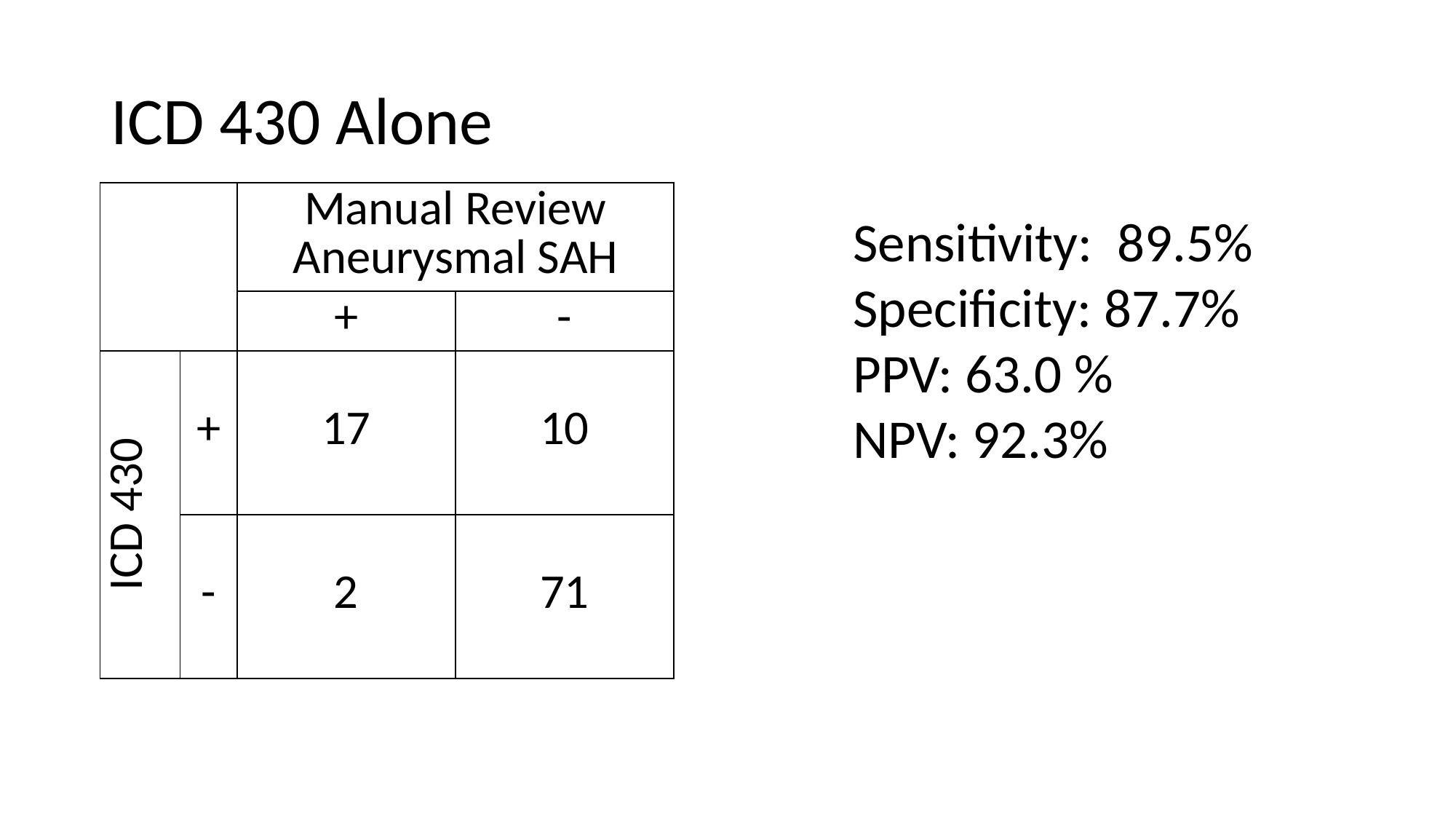

# ICD 430 Alone
|  |  | Manual Review Aneurysmal SAH |  |
| --- | --- | --- | --- |
|  |  | + | - |
| ICD 430 | + | 17 | 10 |
|  | - | 2 | 71 |
Sensitivity:  89.5%
Specificity: 87.7%
PPV: 63.0 %
NPV: 92.3%